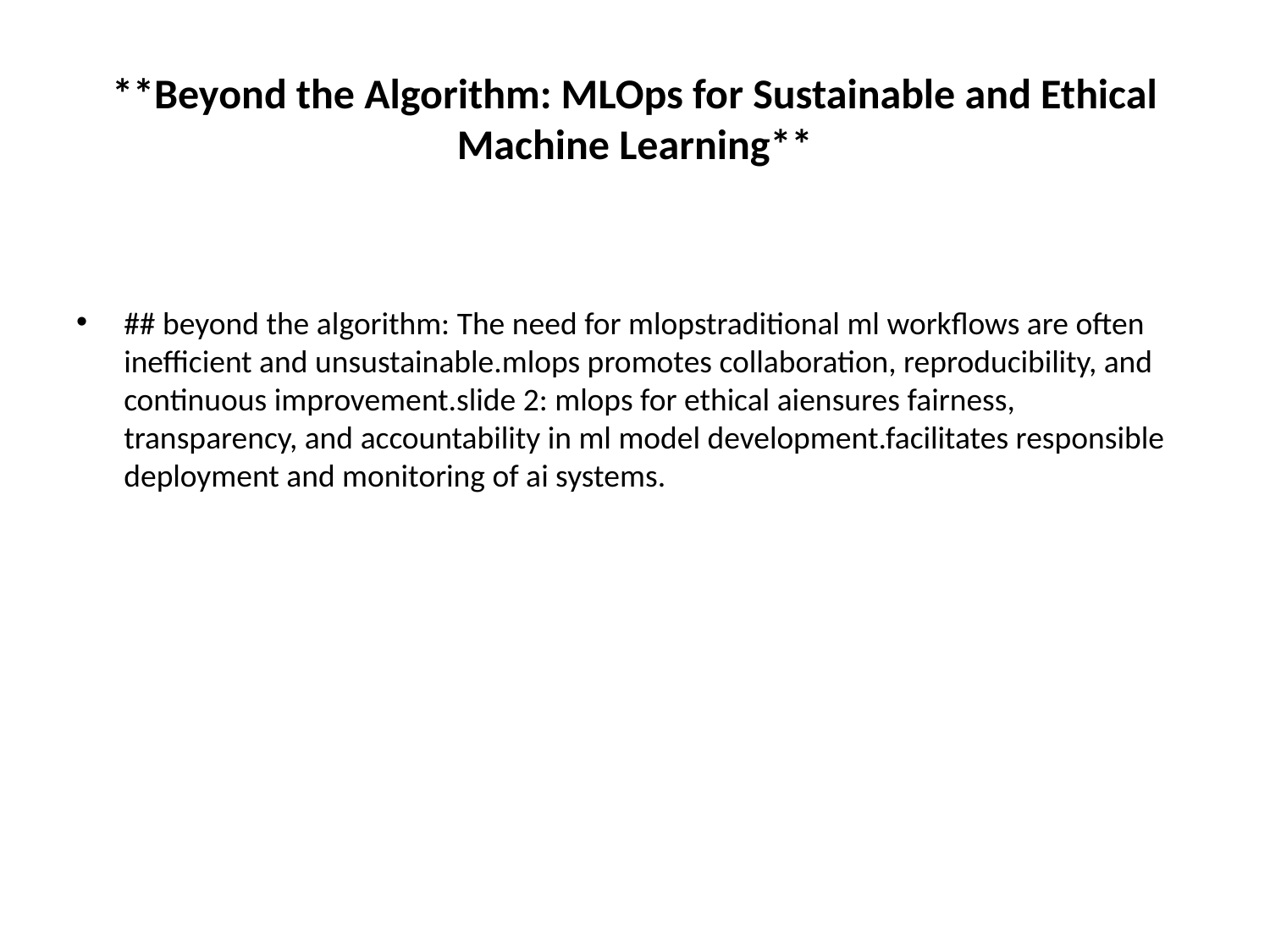

# **Beyond the Algorithm: MLOps for Sustainable and Ethical Machine Learning**

## beyond the algorithm: The need for mlopstraditional ml workflows are often inefficient and unsustainable.mlops promotes collaboration, reproducibility, and continuous improvement.slide 2: mlops for ethical aiensures fairness, transparency, and accountability in ml model development.facilitates responsible deployment and monitoring of ai systems.